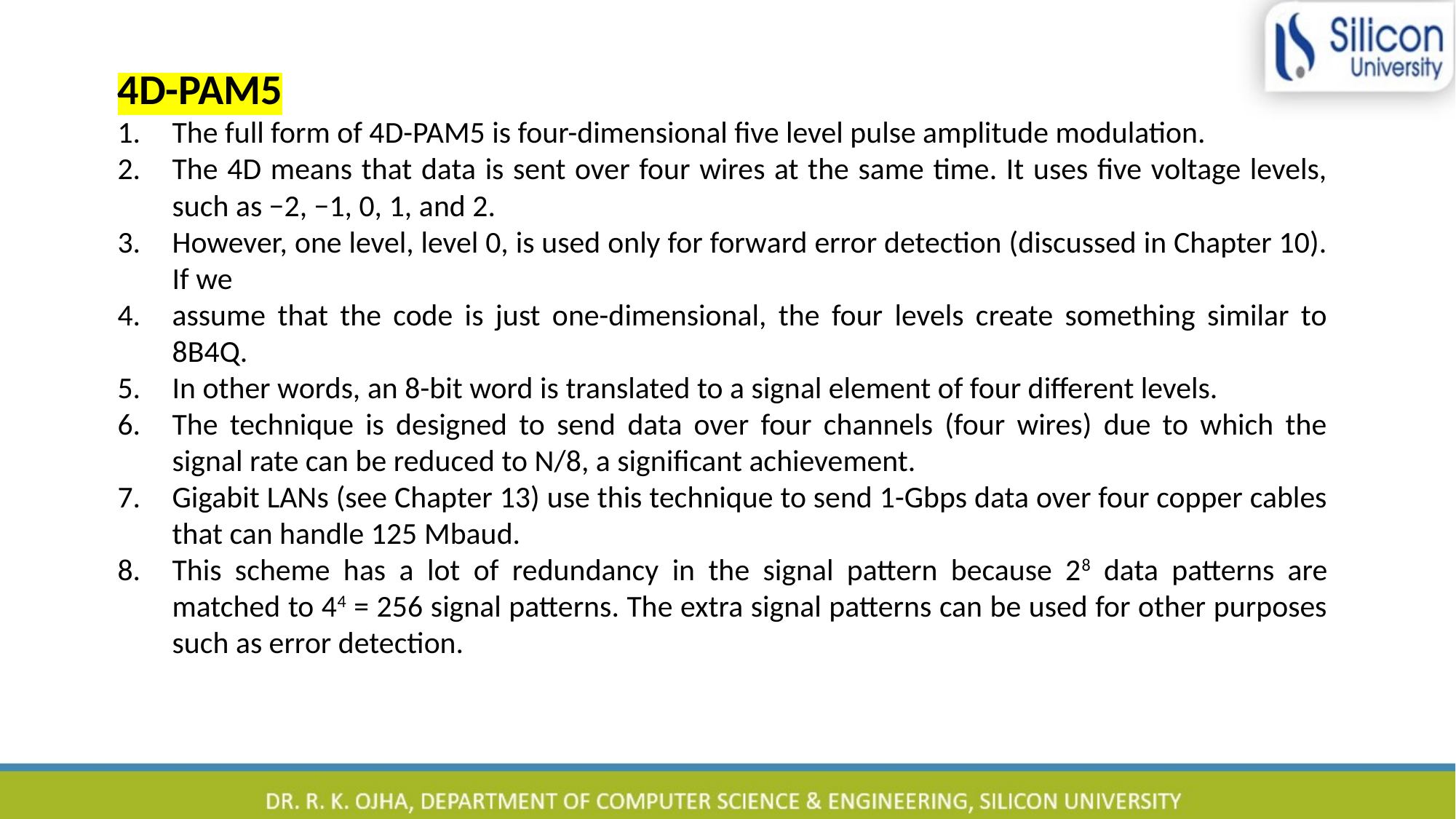

4D-PAM5
The full form of 4D-PAM5 is four-dimensional five level pulse amplitude modulation.
The 4D means that data is sent over four wires at the same time. It uses five voltage levels, such as −2, −1, 0, 1, and 2.
However, one level, level 0, is used only for forward error detection (discussed in Chapter 10). If we
assume that the code is just one-dimensional, the four levels create something similar to 8B4Q.
In other words, an 8-bit word is translated to a signal element of four different levels.
The technique is designed to send data over four channels (four wires) due to which the signal rate can be reduced to N/8, a significant achievement.
Gigabit LANs (see Chapter 13) use this technique to send 1-Gbps data over four copper cables that can handle 125 Mbaud.
This scheme has a lot of redundancy in the signal pattern because 28 data patterns are matched to 44 = 256 signal patterns. The extra signal patterns can be used for other purposes such as error detection.
43